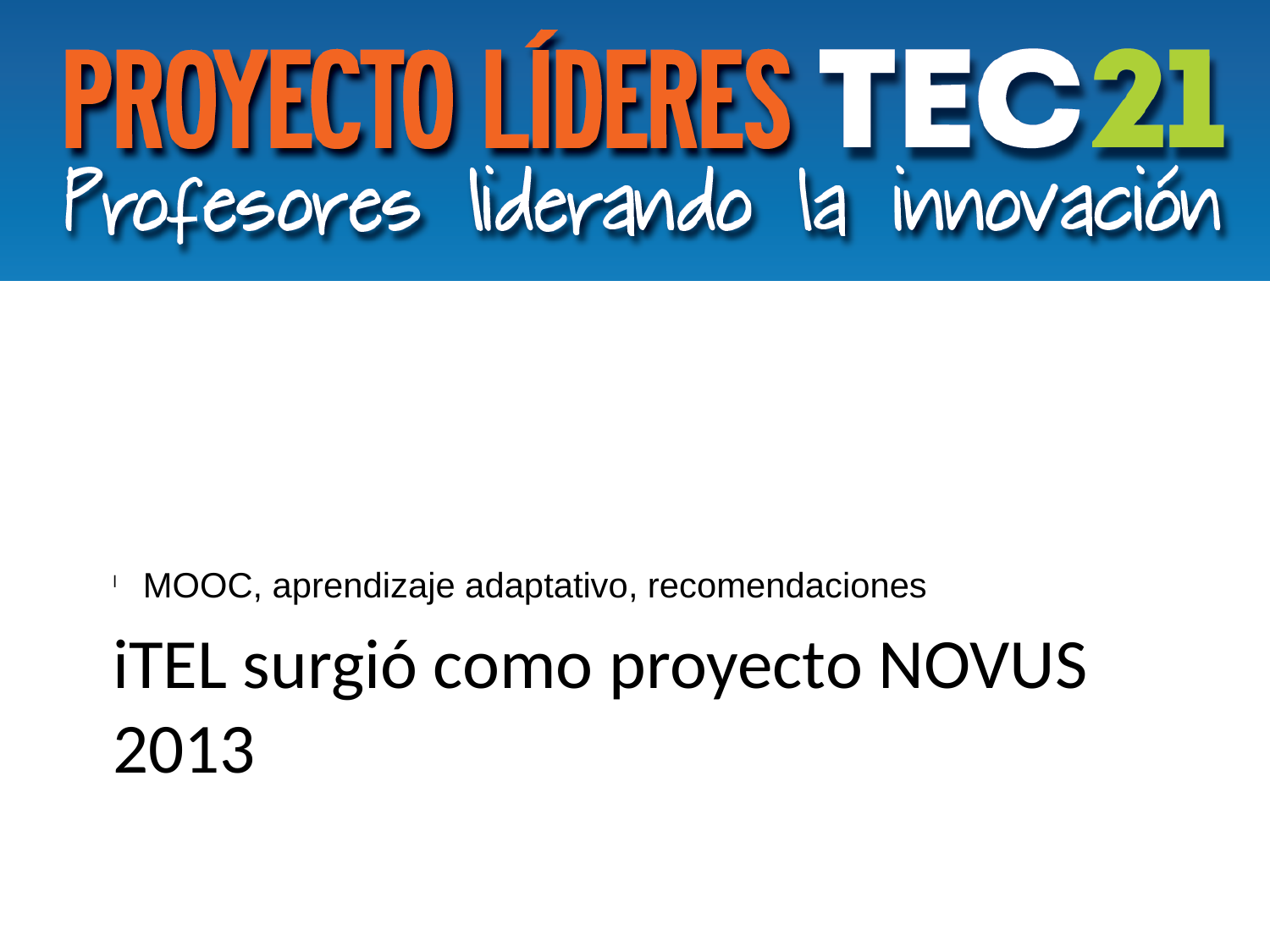

MOOC, aprendizaje adaptativo, recomendaciones
iTEL surgió como proyecto NOVUS 2013